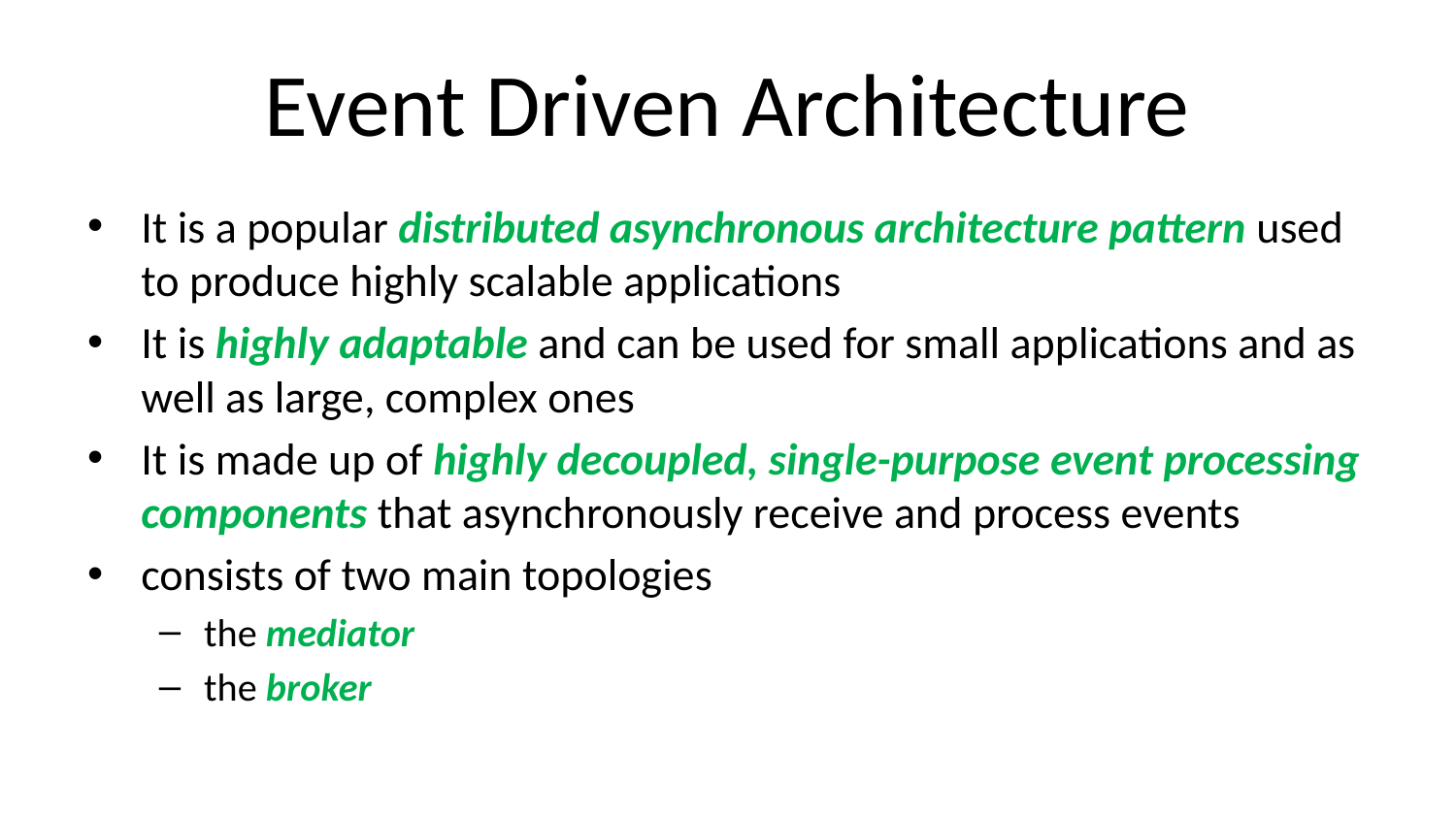

# Event Driven Architecture
It is a popular distributed asynchronous architecture pattern used to produce highly scalable applications
It is highly adaptable and can be used for small applications and as well as large, complex ones
It is made up of highly decoupled, single-purpose event processing components that asynchronously receive and process events
consists of two main topologies
the mediator
the broker